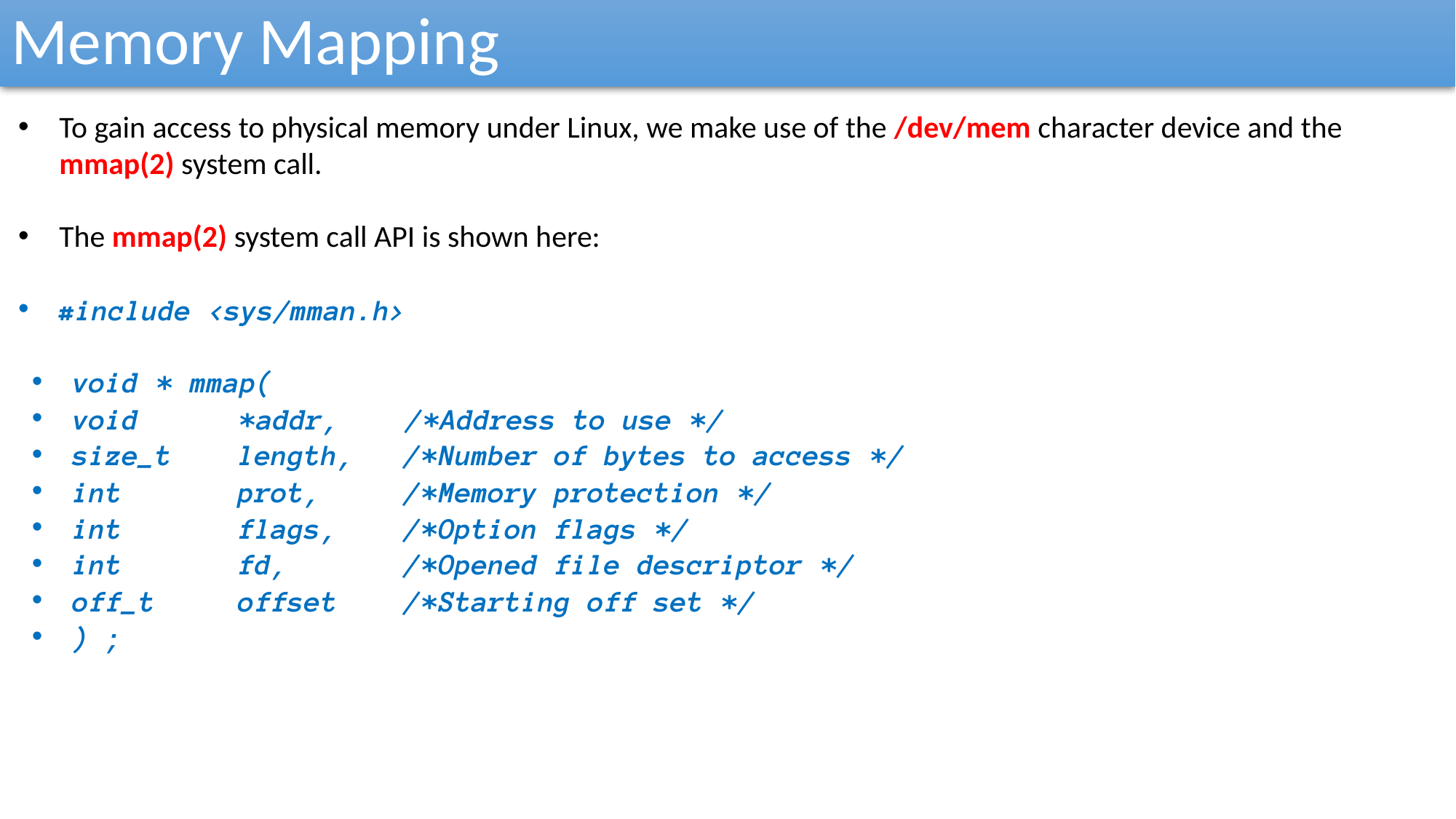

Memory Mapping
To gain access to physical memory under Linux, we make use of the /dev/mem character device and the mmap(2) system call.

The mmap(2) system call API is shown here:

#include <sys/mman.h>

void ∗ mmap(
void      ∗addr,    /∗Address to use ∗/
size_t    length,   /∗Number of bytes to access ∗/
int       prot,     /∗Memory protection ∗/
int       flags,    /∗Option flags ∗/
int       fd,       /∗Opened file descriptor ∗/
off_t     offset    /∗Starting off set ∗/
) ;